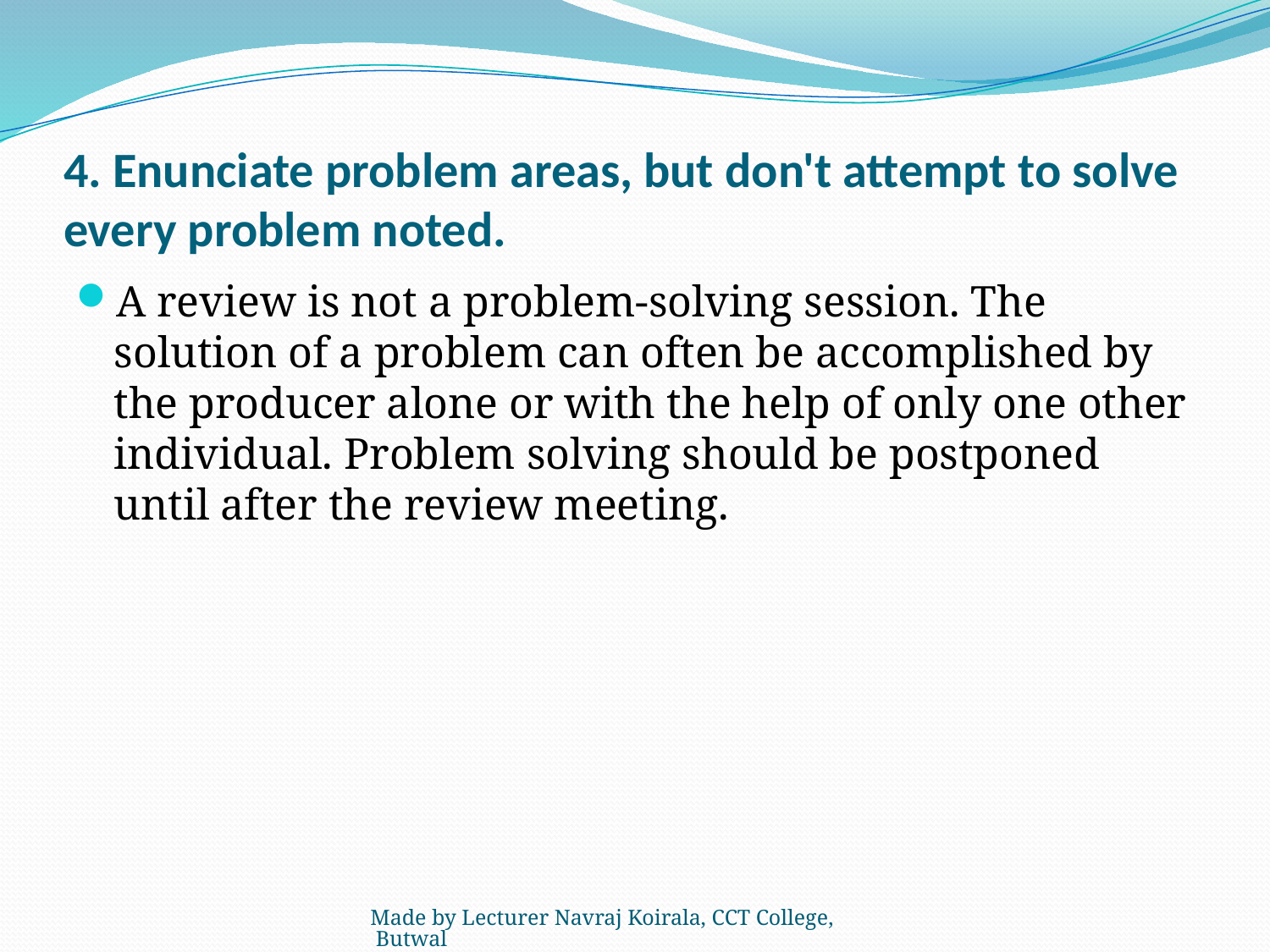

# 4. Enunciate problem areas, but don't attempt to solve every problem noted.
A review is not a problem-solving session. The solution of a problem can often be accomplished by the producer alone or with the help of only one other individual. Problem solving should be postponed until after the review meeting.
Made by Lecturer Navraj Koirala, CCT College, Butwal